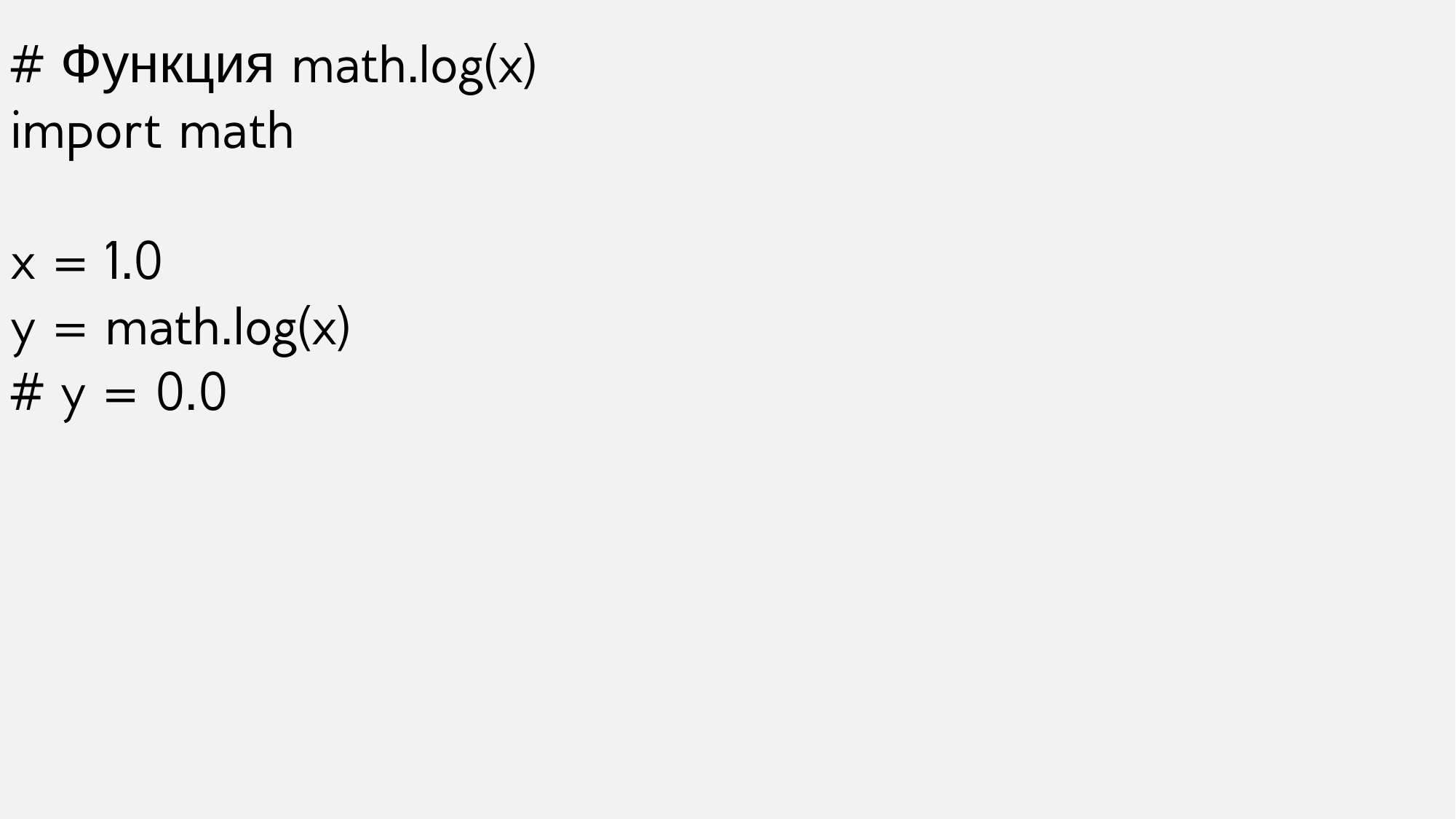

# Функция math.log(x)
import math

x = 1.0
y = math.log(x)
# y = 0.0